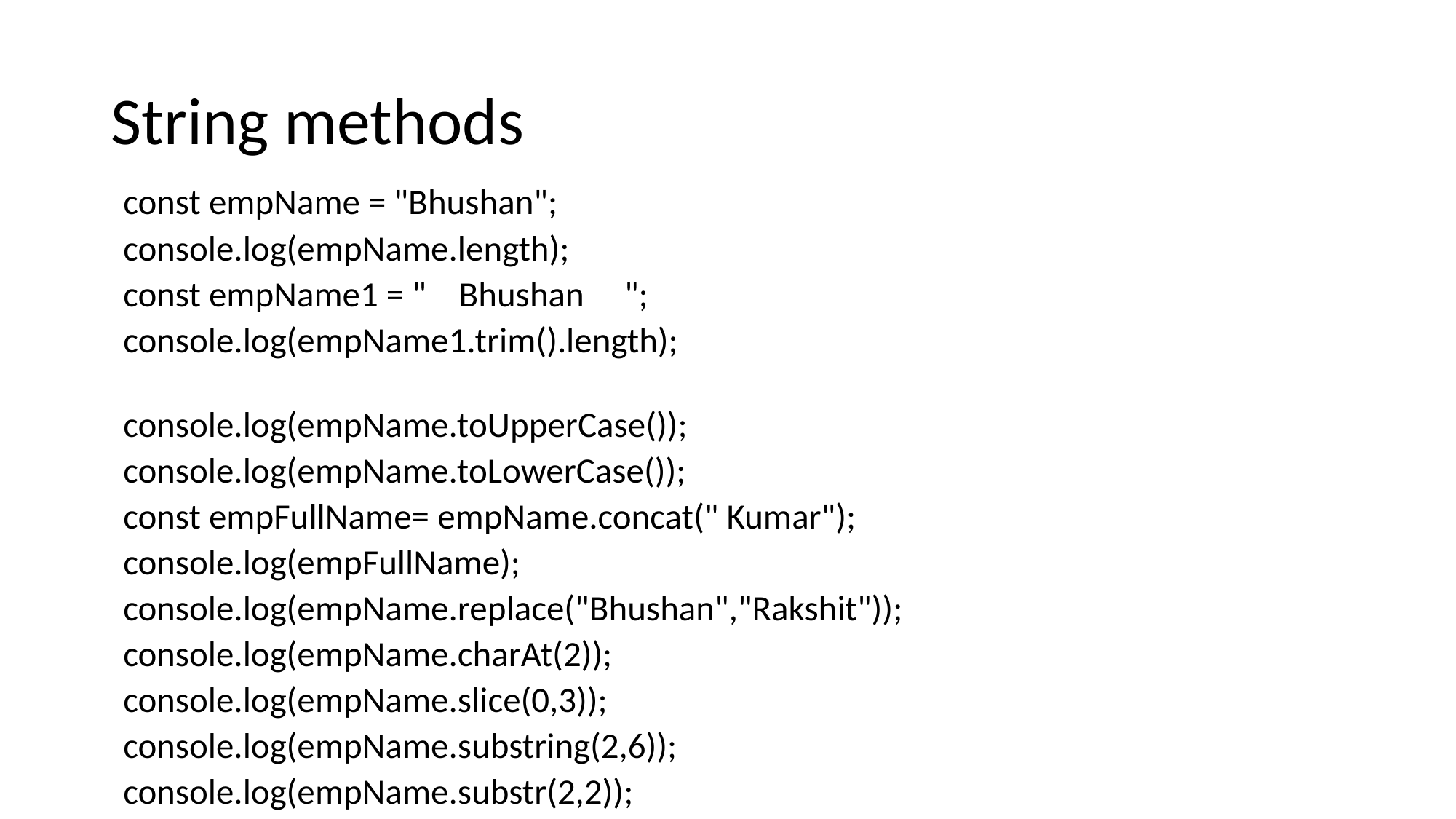

# String methods
const empName = "Bhushan";
console.log(empName.length);
const empName1 = "    Bhushan     ";
console.log(empName1.trim().length);
console.log(empName.toUpperCase());
console.log(empName.toLowerCase());
const empFullName= empName.concat(" Kumar");
console.log(empFullName);
console.log(empName.replace("Bhushan","Rakshit"));
console.log(empName.charAt(2));
console.log(empName.slice(0,3));
console.log(empName.substring(2,6));
console.log(empName.substr(2,2));